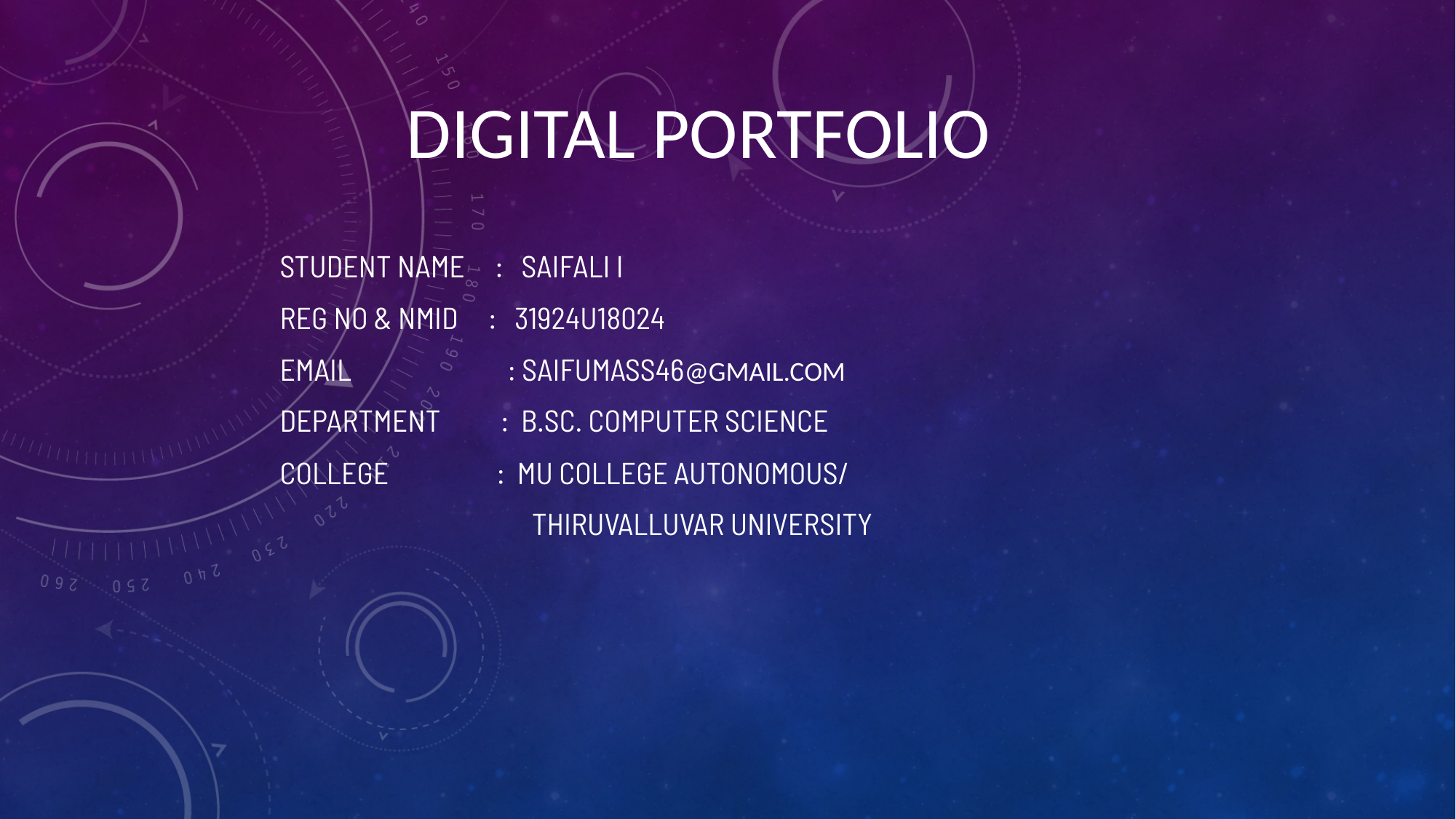

# Digital Portfolio
STUDENT NAME     :   Saifali I
REG NO & NMID     :   31924U18024
EMAIL                          : saifumass46@gmail.com
DEPARTMENT          :  B.Sc. COMPUTER SCIENCE
COLLEGE                  :  MU College Autonomous/
                                          Thiruvalluvar university